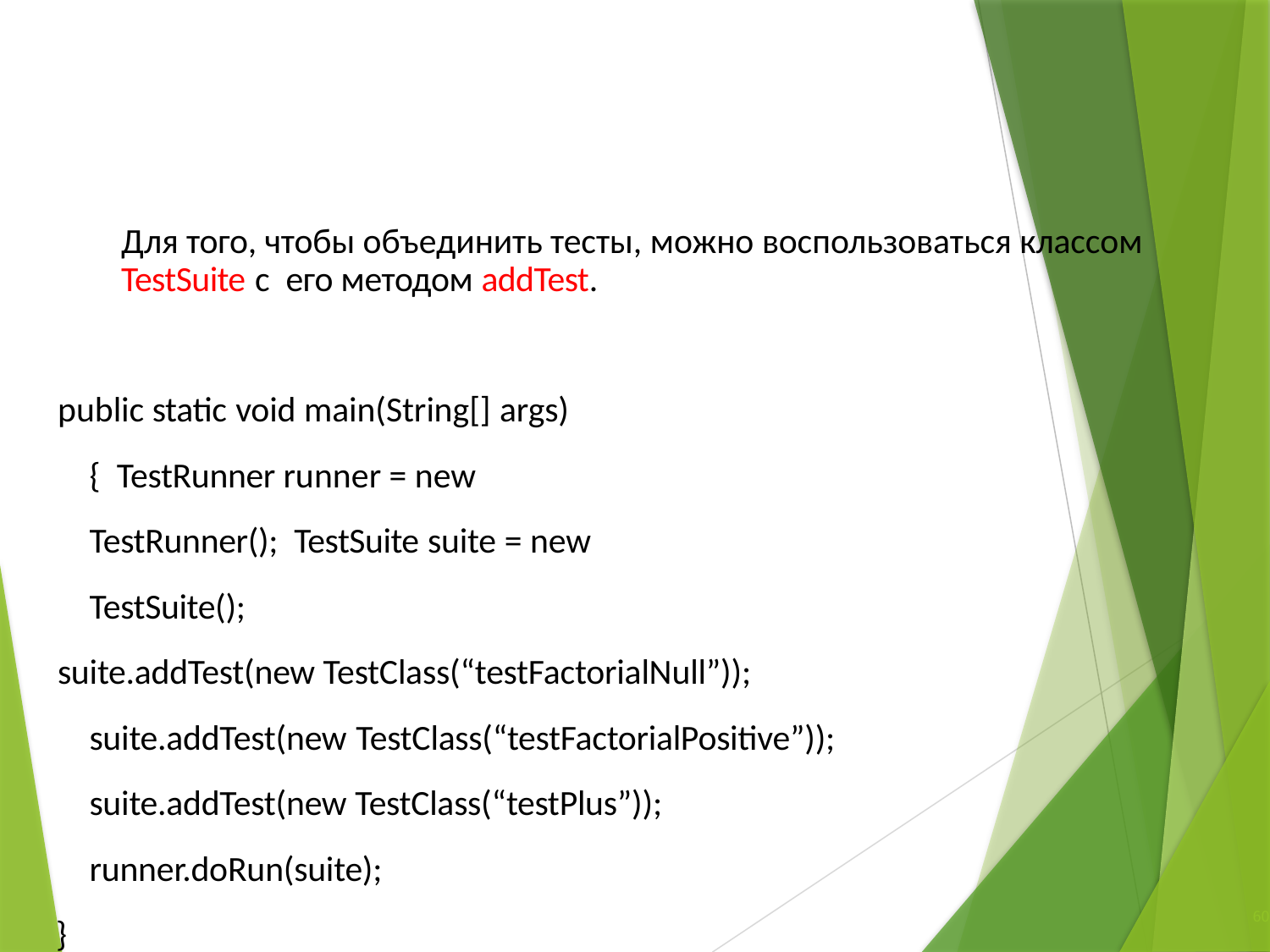

#
Для того, чтобы объединить тесты, можно воспользоваться классом
TestSuite с его методом addTest.

public static void main(String[] args) {  TestRunner runner = new TestRunner();  TestSuite suite = new TestSuite();
suite.addTest(new TestClass(“testFactorialNull”));  suite.addTest(new TestClass(“testFactorialPositive”));  suite.addTest(new TestClass(“testPlus”));  runner.doRun(suite);
}
60